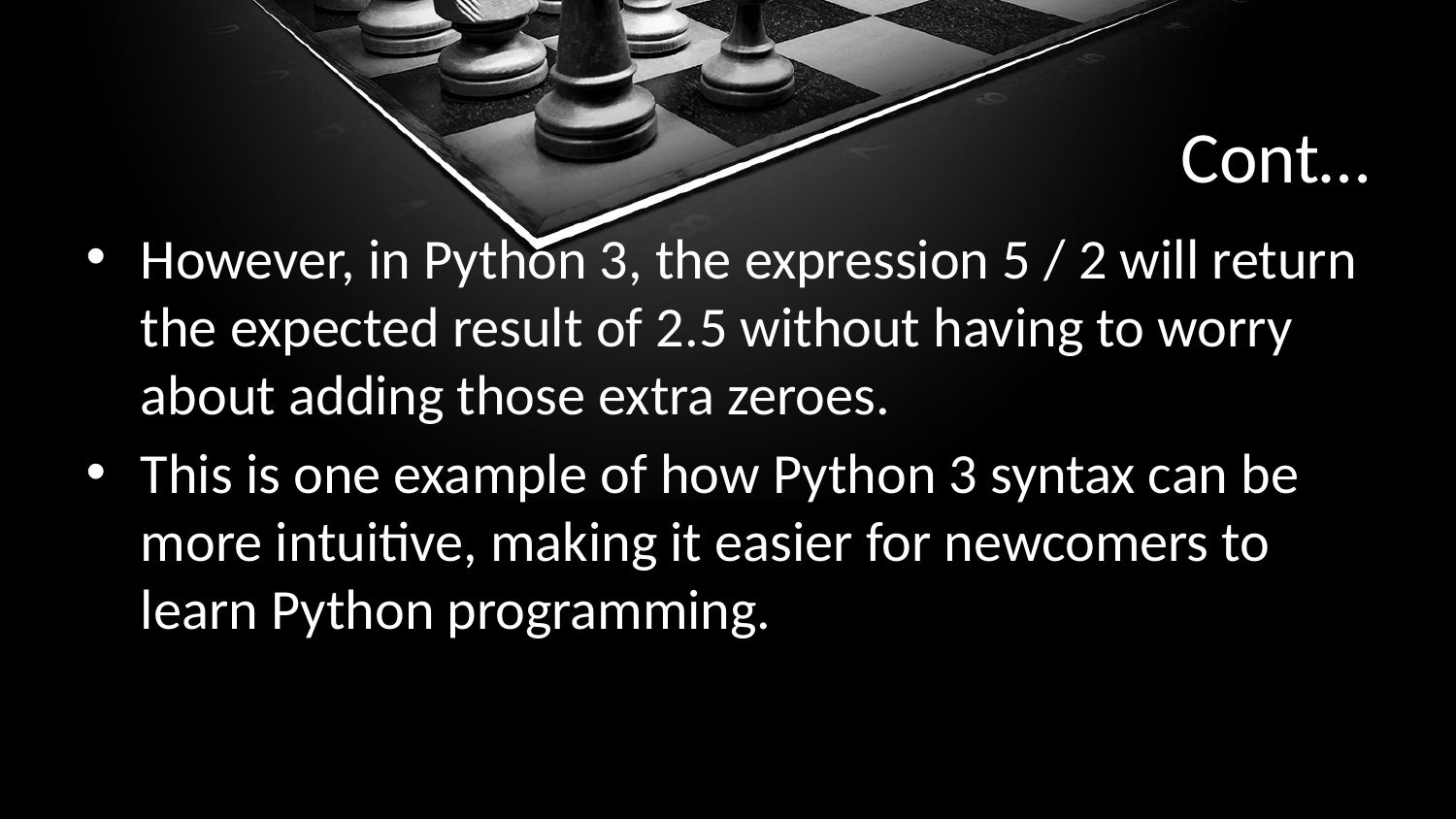

# Cont…
However, in Python 3, the expression 5 / 2 will return the expected result of 2.5 without having to worry about adding those extra zeroes.
This is one example of how Python 3 syntax can be more intuitive, making it easier for newcomers to learn Python programming.